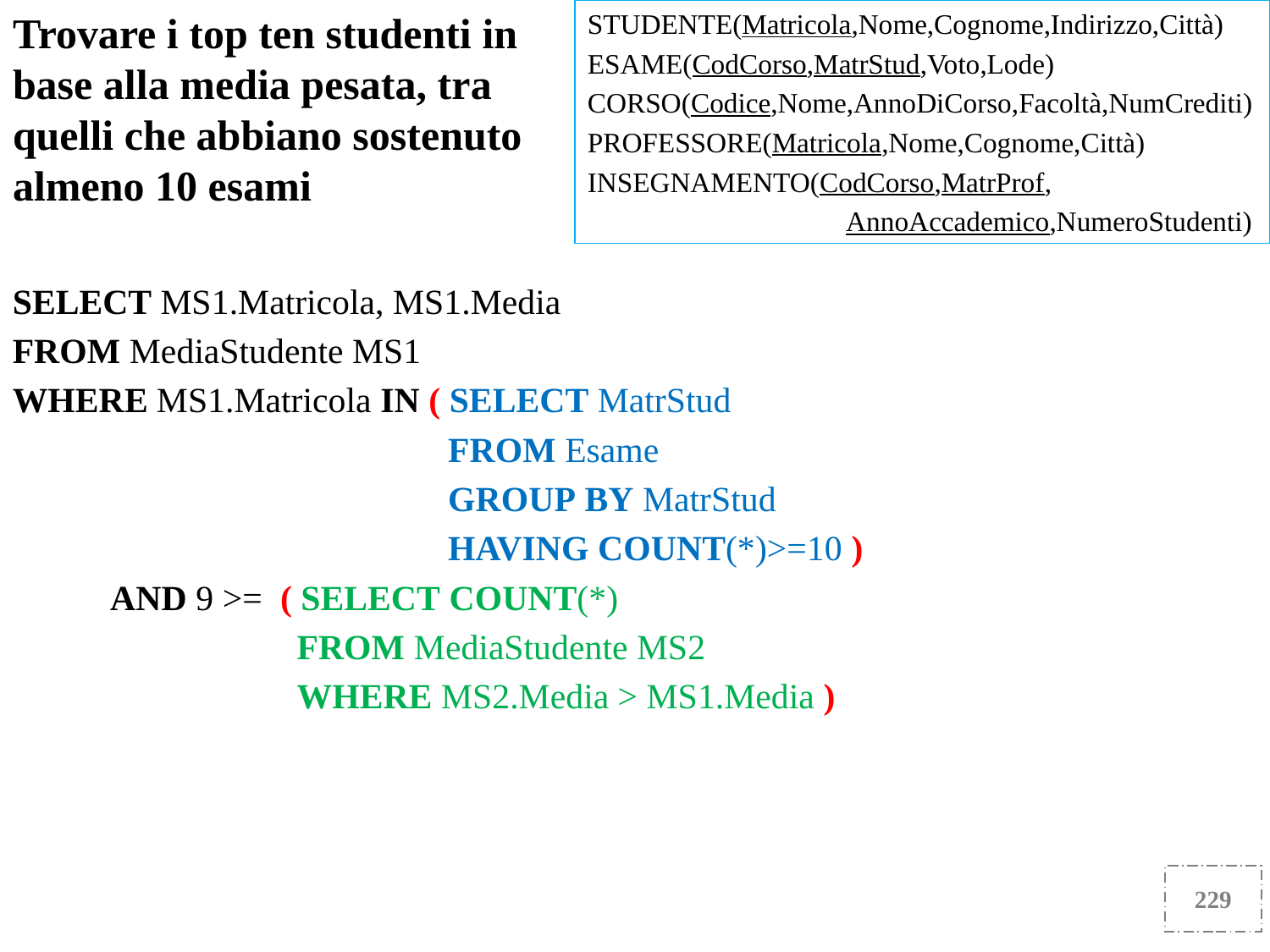

Trovare i top ten studenti in base alla media pesata, tra quelli che abbiano sostenuto almeno 10 esami
STUDENTE(Matricola,Nome,Cognome,Indirizzo,Città)
ESAME(CodCorso,MatrStud,Voto,Lode)
CORSO(Codice,Nome,AnnoDiCorso,Facoltà,NumCrediti)
PROFESSORE(Matricola,Nome,Cognome,Città)
INSEGNAMENTO(CodCorso,MatrProf,
                                     AnnoAccademico,NumeroStudenti)
SELECT MS1.Matricola, MS1.Media
FROM MediaStudente MS1
WHERE MS1.Matricola IN ( SELECT MatrStud
                                                 FROM Esame
                                                 GROUP BY MatrStud
                                                 HAVING COUNT(*)>=10 )
           AND 9 >=  ( SELECT COUNT(*)
                                FROM MediaStudente MS2
                                WHERE MS2.Media > MS1.Media )
229